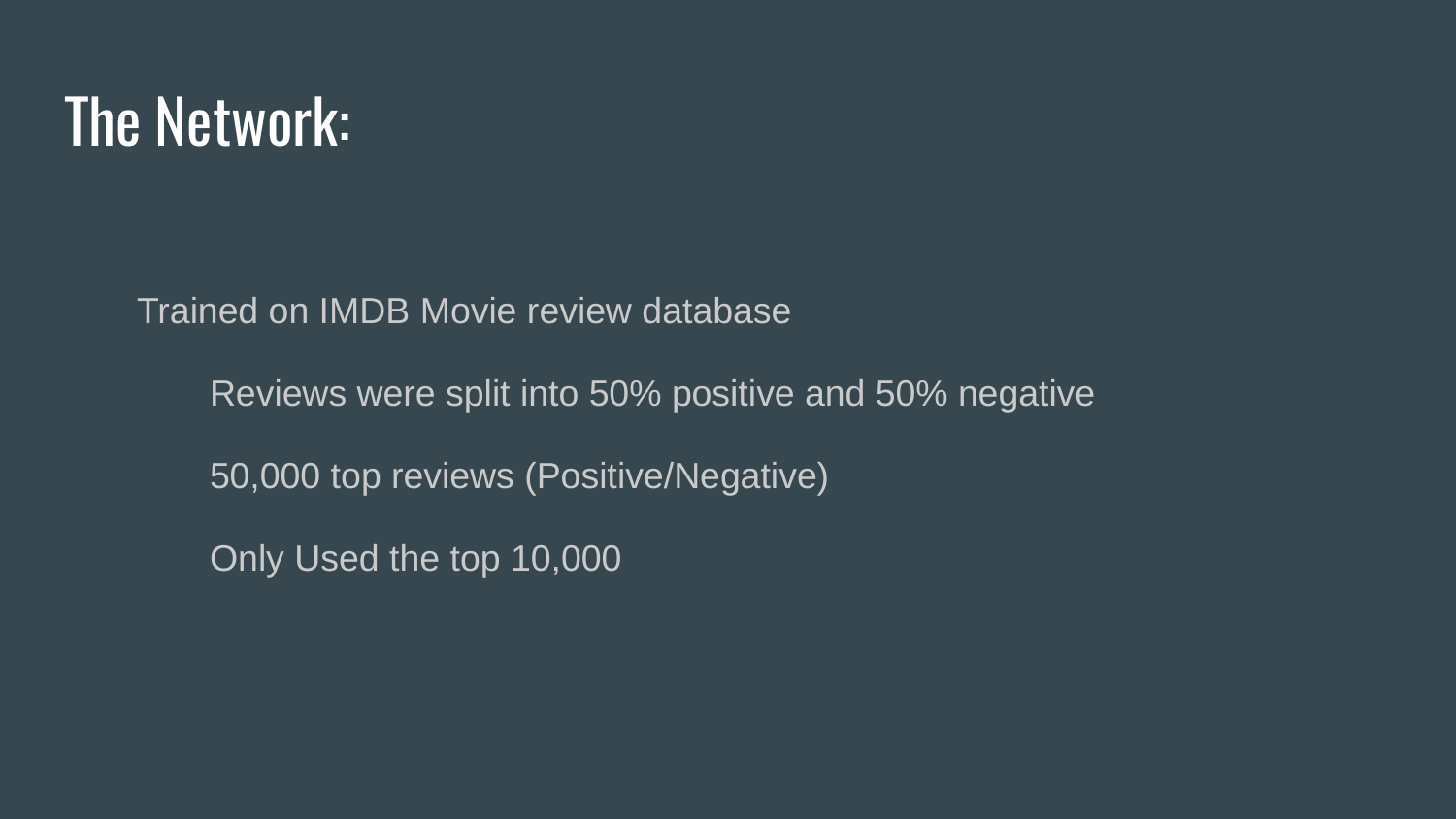

# The Network:

Trained on IMDB Movie review database
	Reviews were split into 50% positive and 50% negative
	50,000 top reviews (Positive/Negative)
	Only Used the top 10,000